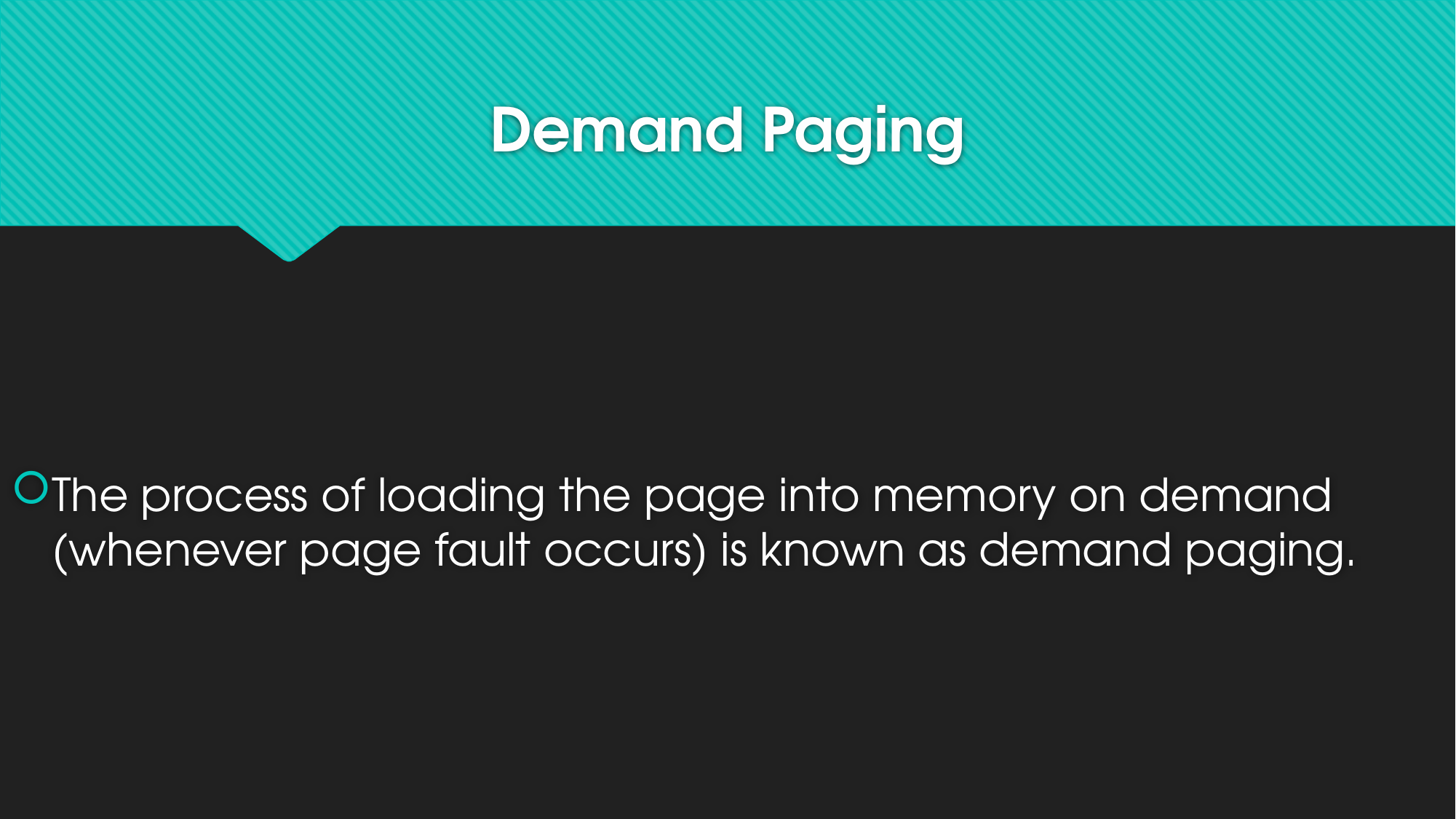

# Demand Paging
The process of loading the page into memory on demand (whenever page fault occurs) is known as demand paging.